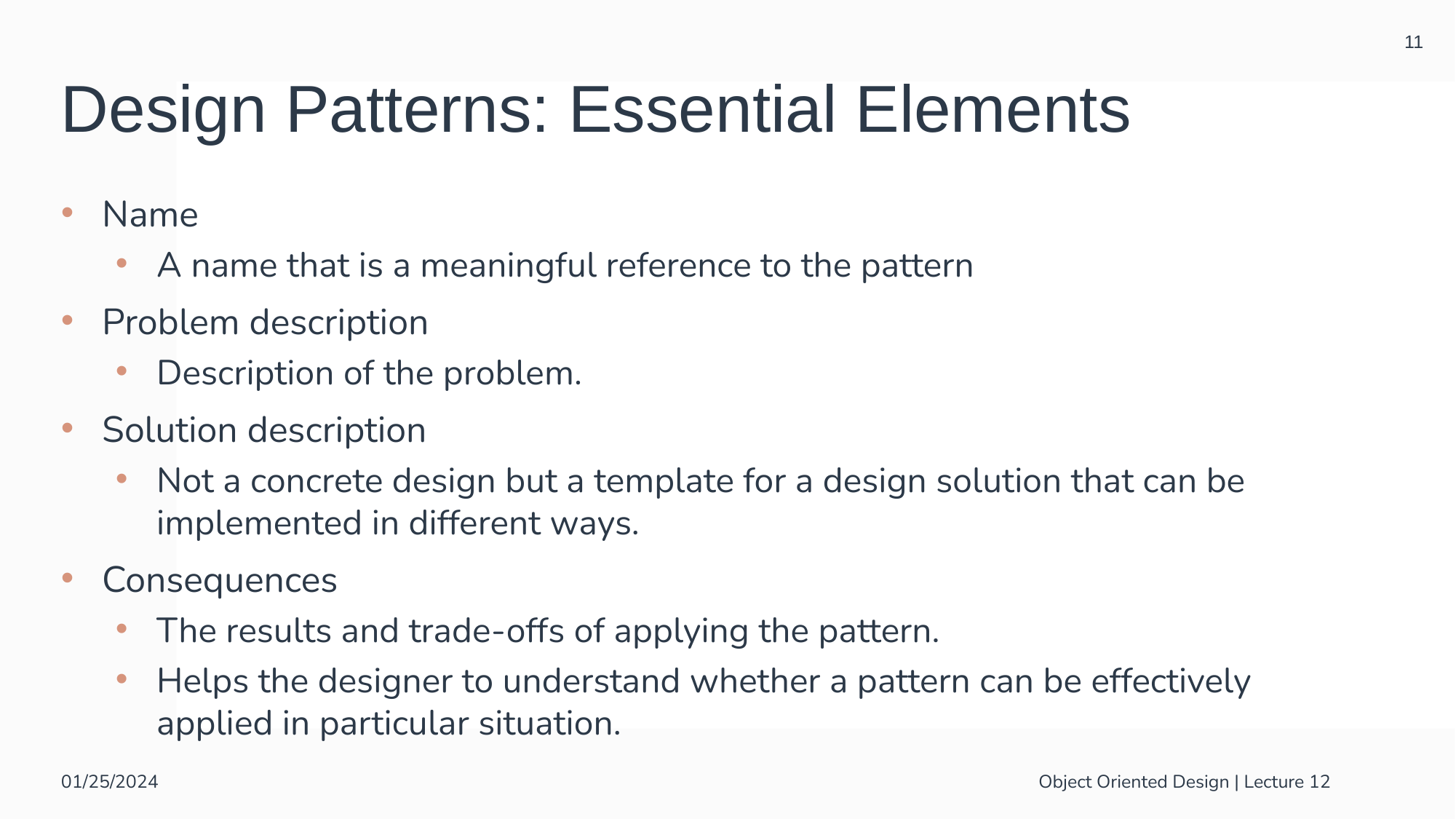

11
# Design Patterns: Essential Elements
Name
A name that is a meaningful reference to the pattern
Problem description
Description of the problem.
Solution description
Not a concrete design but a template for a design solution that can be implemented in different ways.
Consequences
The results and trade-offs of applying the pattern.
Helps the designer to understand whether a pattern can be effectively applied in particular situation.
01/25/2024
Object Oriented Design | Lecture 12